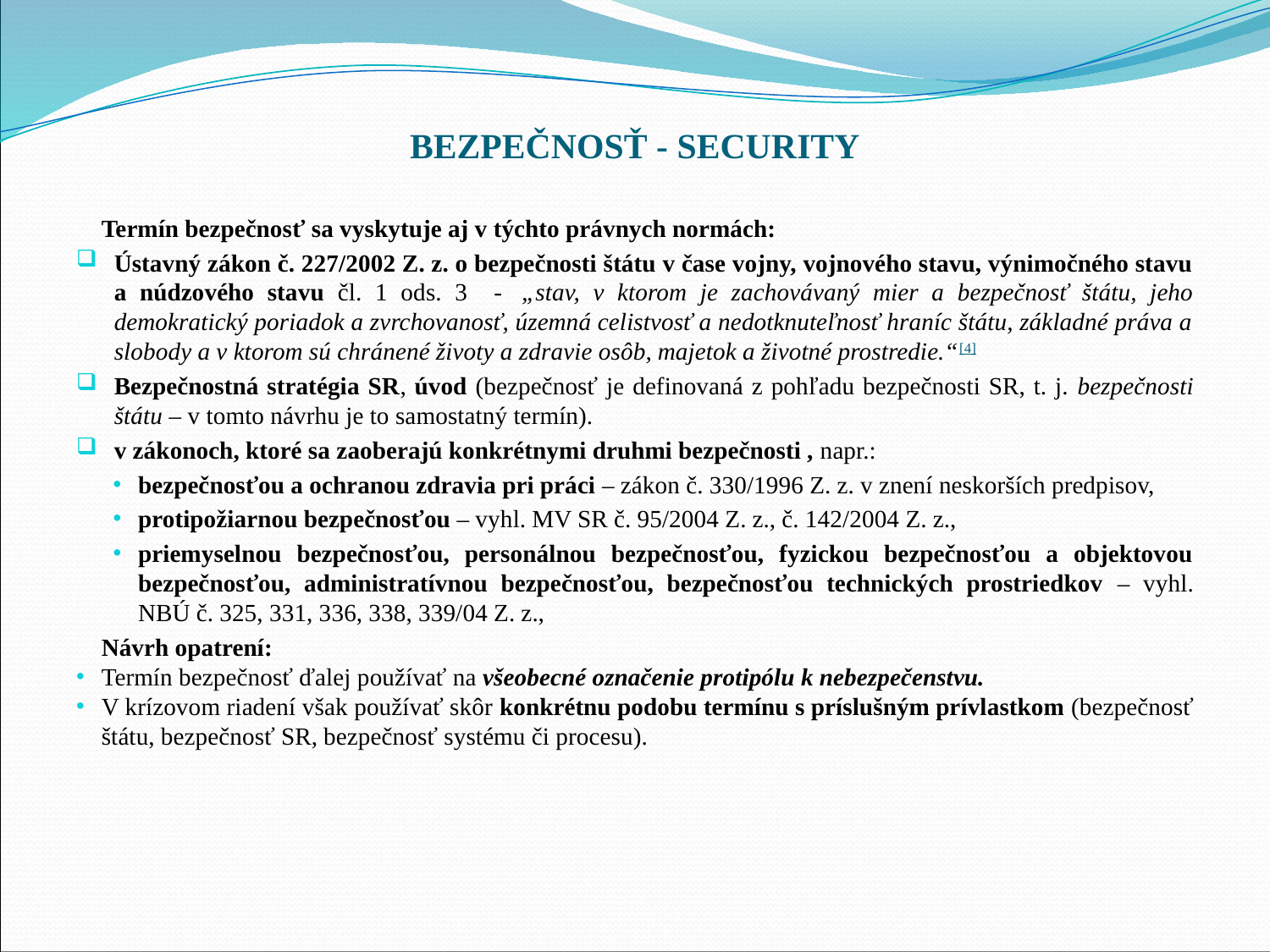

# BEZPEČNOSŤ - SECURITY
	Termín bezpečnosť sa vyskytuje aj v týchto právnych normách:
Ústavný zákon č. 227/2002 Z. z. o bezpečnosti štátu v čase vojny, vojnového stavu, výnimočného stavu a núdzového stavu čl. 1 ods. 3  -  „stav, v ktorom je zachovávaný mier a bezpečnosť štátu, jeho demokratický poriadok a zvrchovanosť, územná celistvosť a nedotknuteľnosť hraníc štátu, základné práva a slobody a v ktorom sú chránené životy a zdravie osôb, majetok a životné prostredie.“[4]
Bezpečnostná stratégia SR, úvod (bezpečnosť je definovaná z pohľadu bezpečnosti SR, t. j. bezpečnosti štátu – v tomto návrhu je to samostatný termín).
v zákonoch, ktoré sa zaoberajú konkrétnymi druhmi bezpečnosti , napr.:
bezpečnosťou a ochranou zdravia pri práci – zákon č. 330/1996 Z. z. v znení neskorších predpisov,
protipožiarnou bezpečnosťou – vyhl. MV SR č. 95/2004 Z. z., č. 142/2004 Z. z.,
priemyselnou bezpečnosťou, personálnou bezpečnosťou, fyzickou bezpečnosťou a objektovou bezpečnosťou, administratívnou bezpečnosťou, bezpečnosťou technických prostriedkov – vyhl. NBÚ č. 325, 331, 336, 338, 339/04 Z. z.,
	Návrh opatrení:
Termín bezpečnosť ďalej používať na všeobecné označenie protipólu k nebezpečenstvu.
V krízovom riadení však používať skôr konkrétnu podobu termínu s príslušným prívlastkom (bezpečnosť štátu, bezpečnosť SR, bezpečnosť systému či procesu).